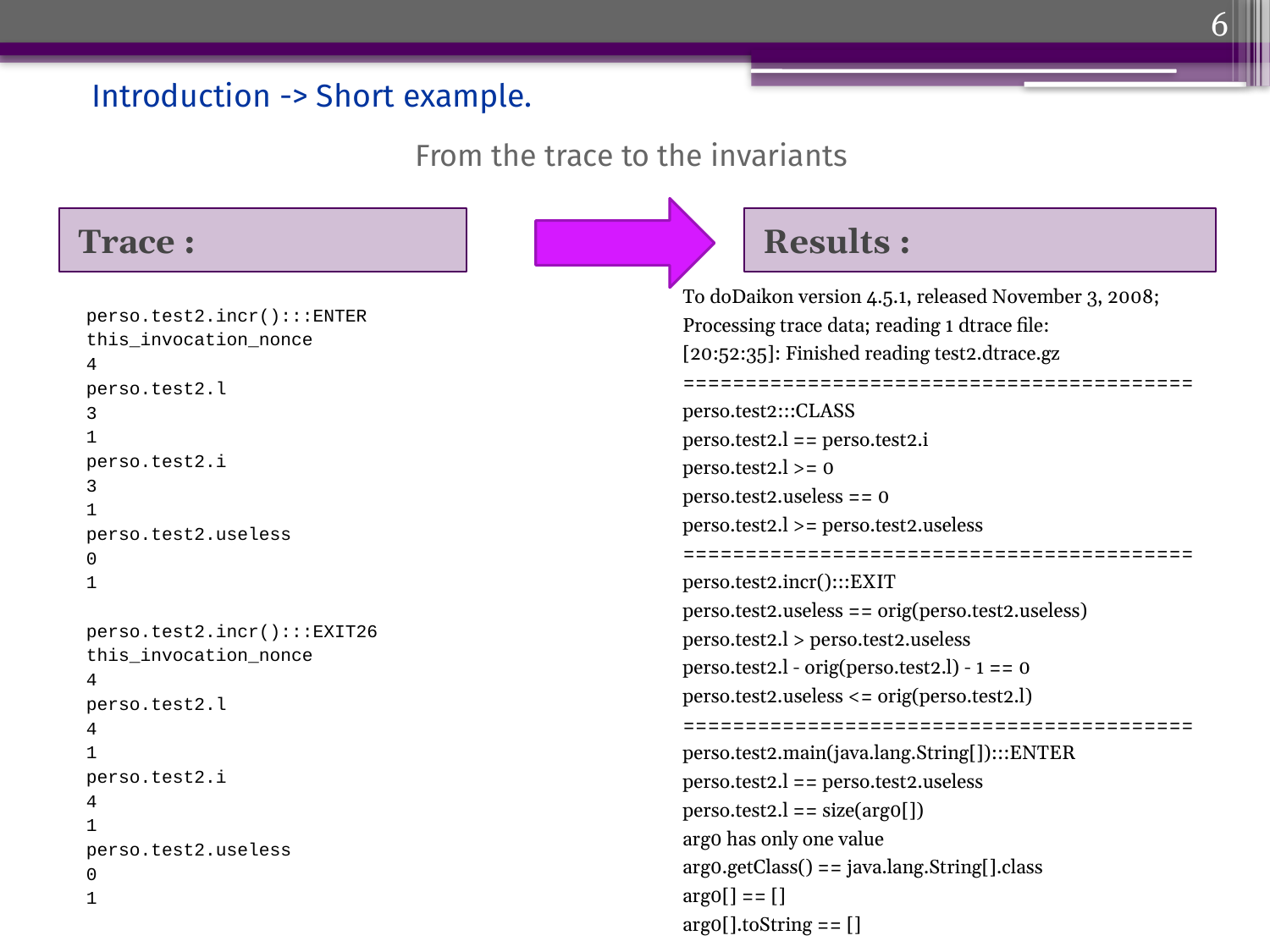

6
Introduction -> Short example.
# From the trace to the invariants

Trace :
Results :
To doDaikon version 4.5.1, released November 3, 2008;
Processing trace data; reading 1 dtrace file:
[20:52:35]: Finished reading test2.dtrace.gz
=========================================
perso.test2:::CLASS
perso.test2.l == perso.test2.i
perso.test2.l >= 0
perso.test2.useless == 0
perso.test2.l >= perso.test2.useless
=========================================
perso.test2.incr():::EXIT
perso.test2.useless == orig(perso.test2.useless)
perso.test2.l > perso.test2.useless
perso.test2.l - orig(perso.test2.l) - 1 == 0
perso.test2.useless <= orig(perso.test2.l)
=========================================
perso.test2.main(java.lang.String[]):::ENTER
perso.test2.l == perso.test2.useless
perso.test2.l == size(arg0[])
arg0 has only one value
arg0.getClass() == java.lang.String[].class
arg0[] == []
arg0[].toString == []

perso.test2.incr():::ENTER
this_invocation_nonce
4
perso.test2.l
3
1
perso.test2.i
3
1
perso.test2.useless
0
1

perso.test2.incr():::EXIT26
this_invocation_nonce
4
perso.test2.l
4
1
perso.test2.i
4
1
perso.test2.useless
0
1